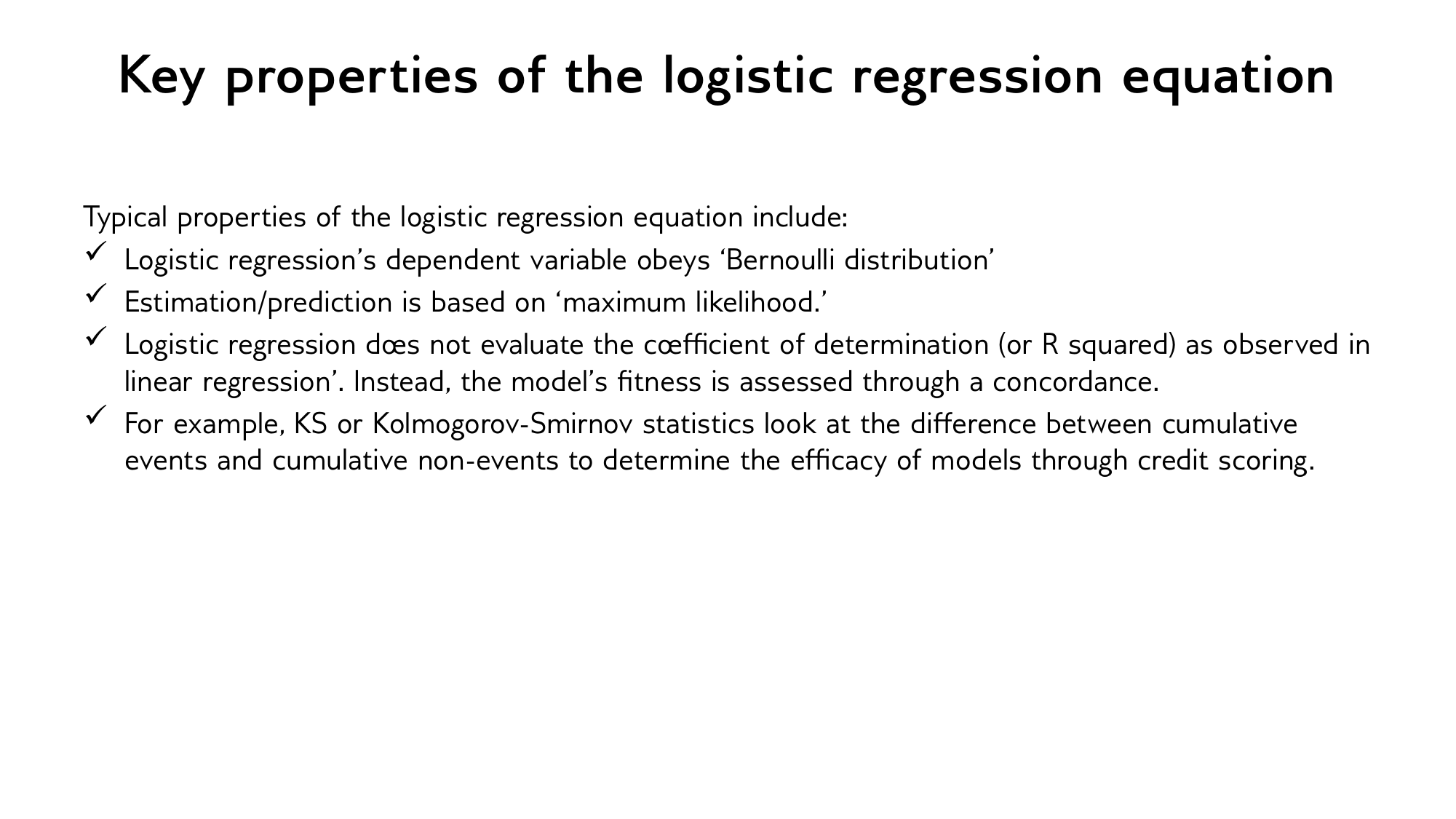

# Key properties of the logistic regression equation
Typical properties of the logistic regression equation include:
Logistic regression’s dependent variable obeys ‘Bernoulli distribution’
Estimation/prediction is based on ‘maximum likelihood.’
Logistic regression does not evaluate the coefficient of determination (or R squared) as observed in linear regression’. Instead, the model’s fitness is assessed through a concordance.
For example, KS or Kolmogorov-Smirnov statistics look at the difference between cumulative events and cumulative non-events to determine the efficacy of models through credit scoring.